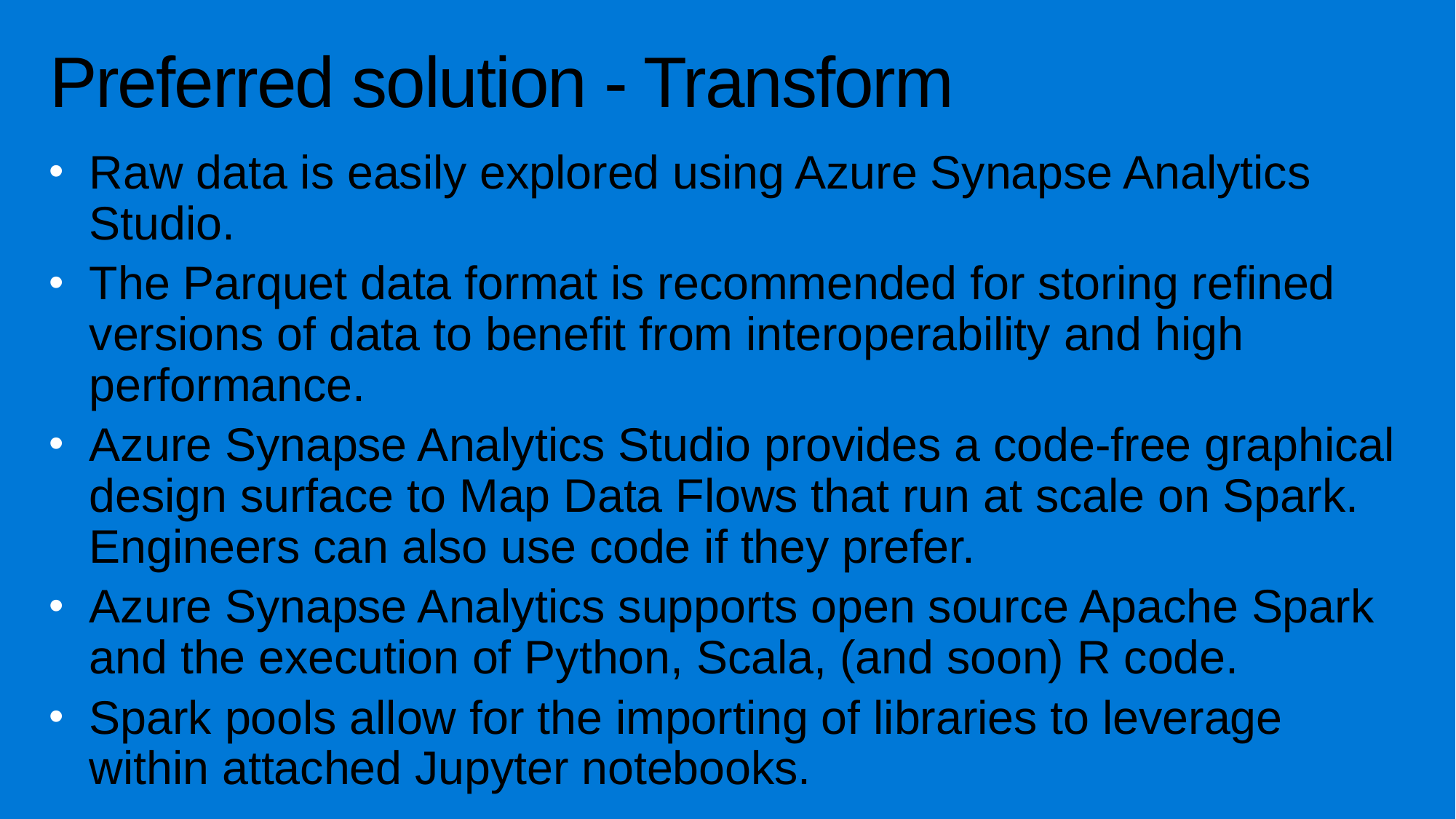

# Preferred solution - Transform
Raw data is easily explored using Azure Synapse Analytics Studio.
The Parquet data format is recommended for storing refined versions of data to benefit from interoperability and high performance.
Azure Synapse Analytics Studio provides a code-free graphical design surface to Map Data Flows that run at scale on Spark. Engineers can also use code if they prefer.
Azure Synapse Analytics supports open source Apache Spark and the execution of Python, Scala, (and soon) R code.
Spark pools allow for the importing of libraries to leverage within attached Jupyter notebooks.